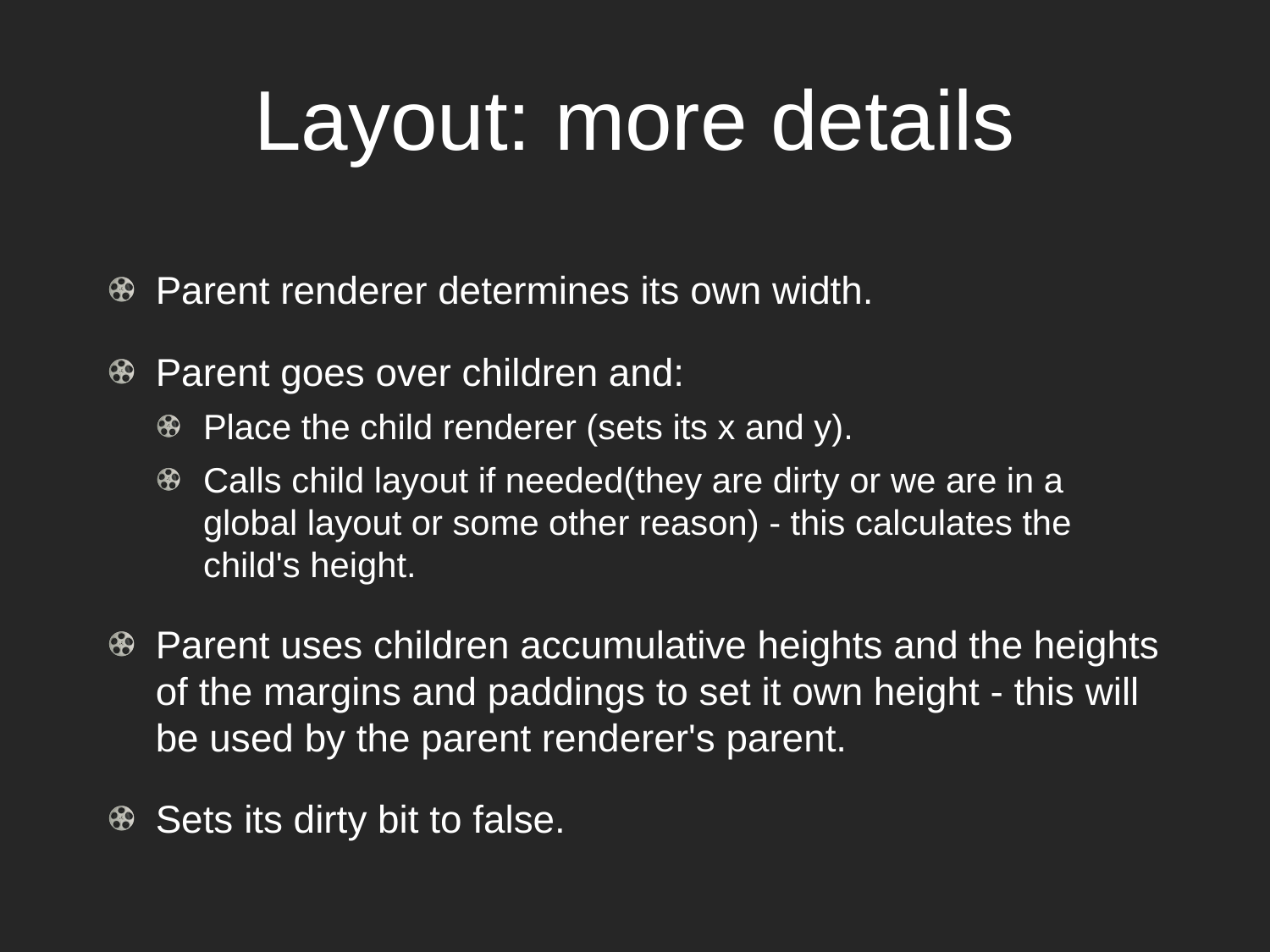

# Layout: more details
Parent renderer determines its own width.
Parent goes over children and:
Place the child renderer (sets its x and y).
Calls child layout if needed(they are dirty or we are in a global layout or some other reason) - this calculates the child's height.
Parent uses children accumulative heights and the heights of the margins and paddings to set it own height - this will be used by the parent renderer's parent.
Sets its dirty bit to false.